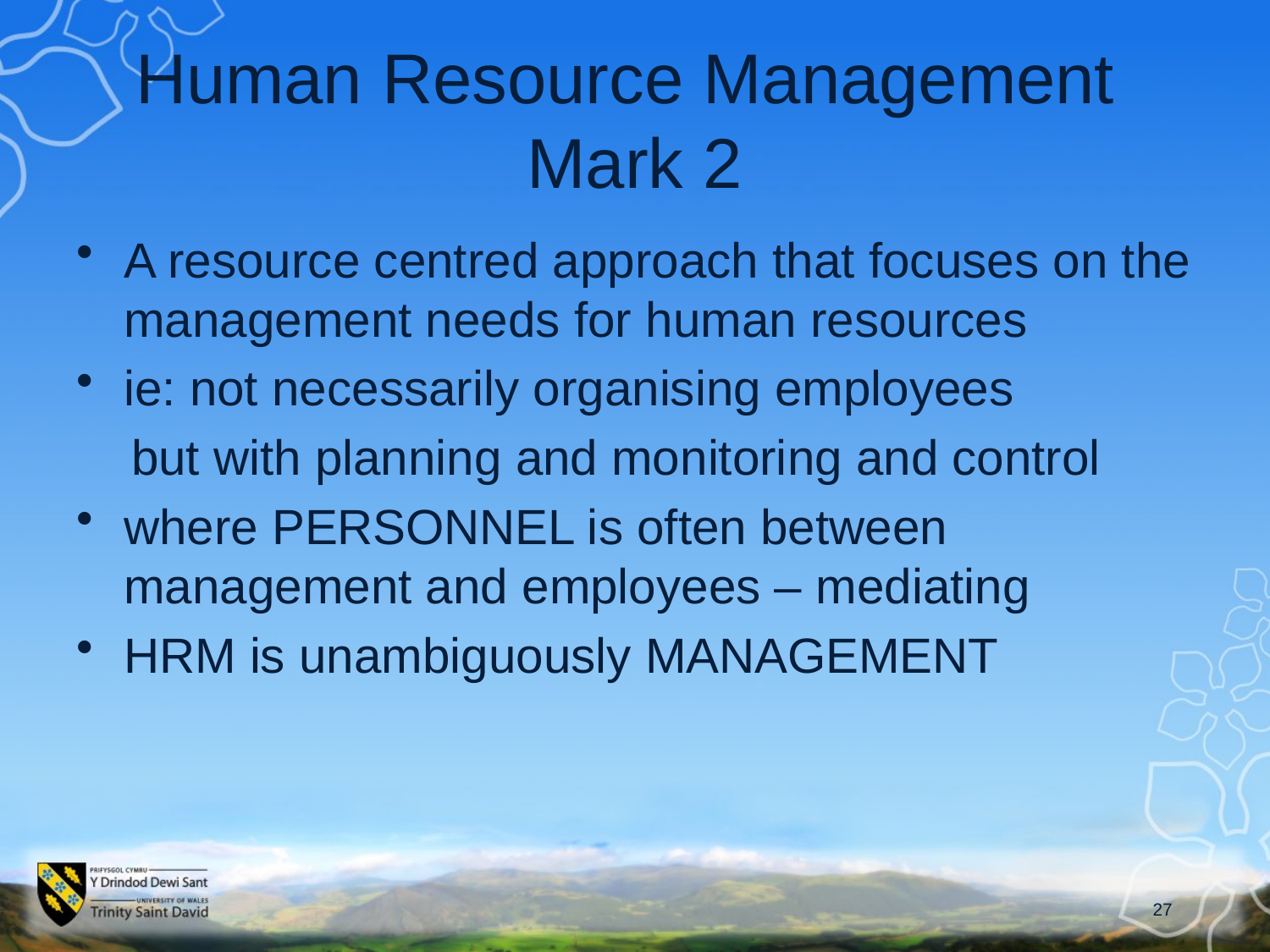

# Human Resource Management Mark 2
A resource centred approach that focuses on the management needs for human resources
ie: not necessarily organising employees
    but with planning and monitoring and control
where PERSONNEL is often between management and employees – mediating
HRM is unambiguously MANAGEMENT
27